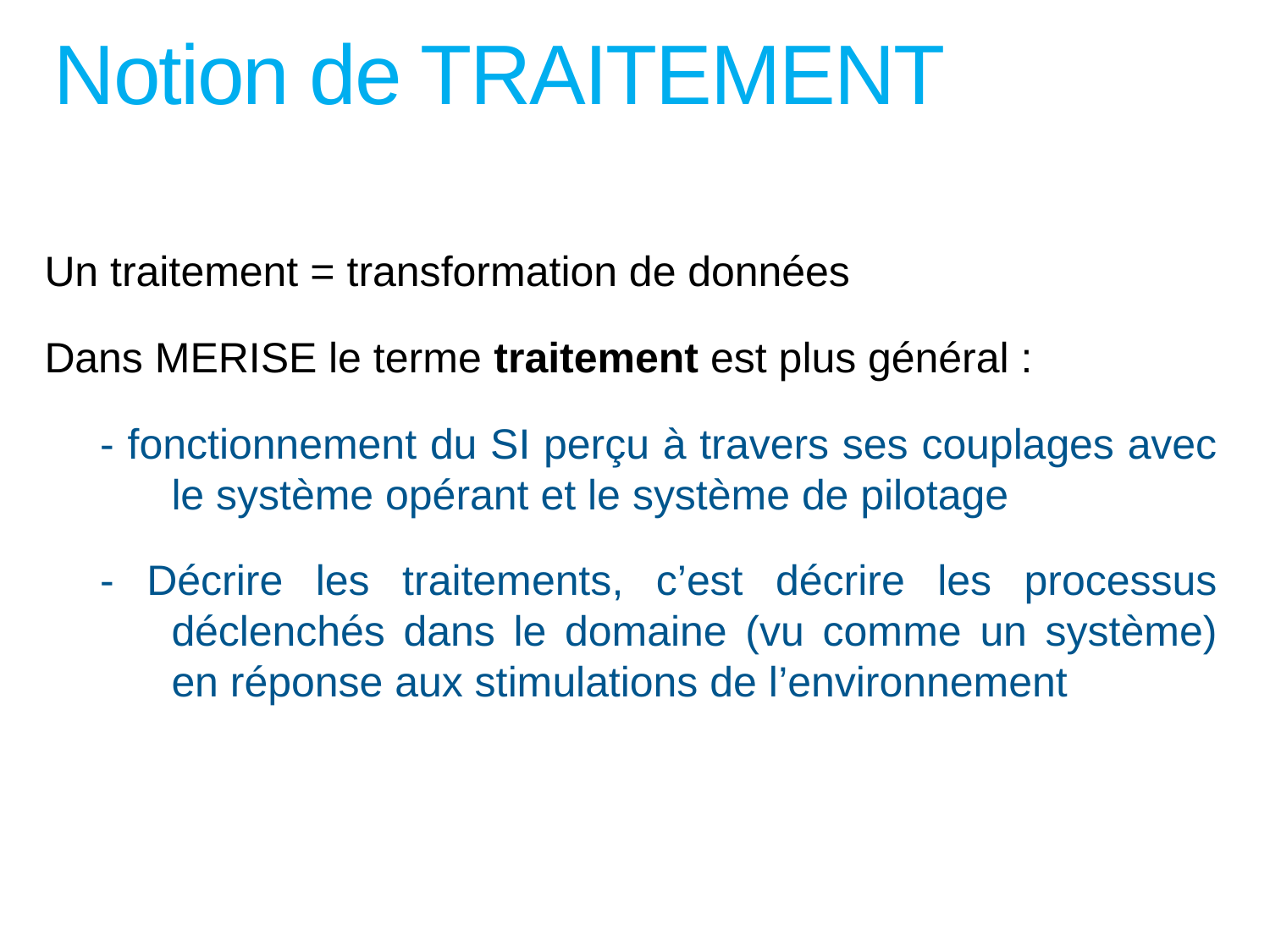

# Notion de TRAITEMENT
	Un traitement = transformation de données
	Dans MERISE le terme traitement est plus général :
- fonctionnement du SI perçu à travers ses couplages avec le système opérant et le système de pilotage
- Décrire les traitements, c’est décrire les processus déclenchés dans le domaine (vu comme un système) en réponse aux stimulations de l’environnement